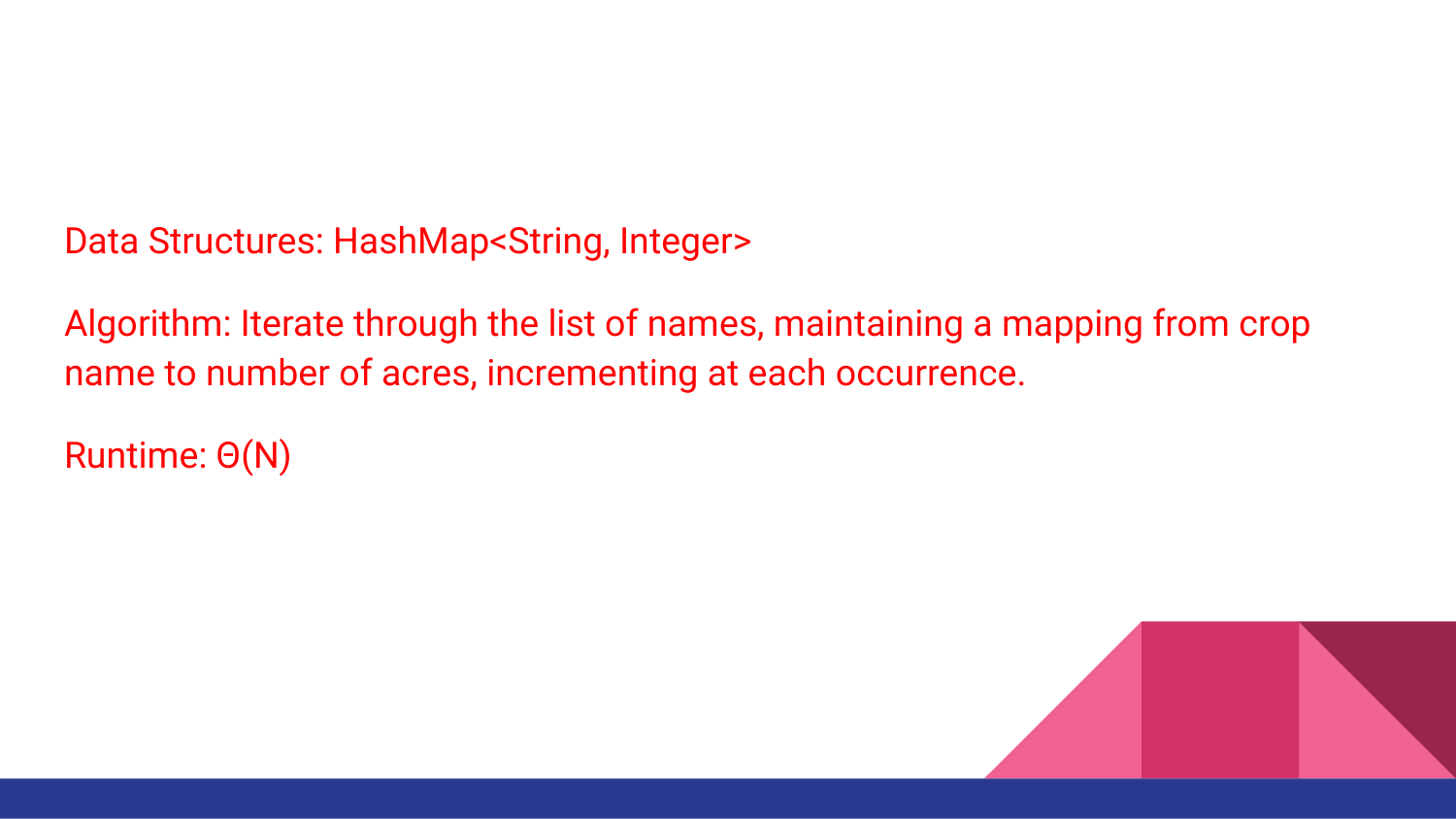

#
Data Structures: HashMap<String, Integer>
Algorithm: Iterate through the list of names, maintaining a mapping from crop name to number of acres, incrementing at each occurrence.
Runtime: Θ(N)